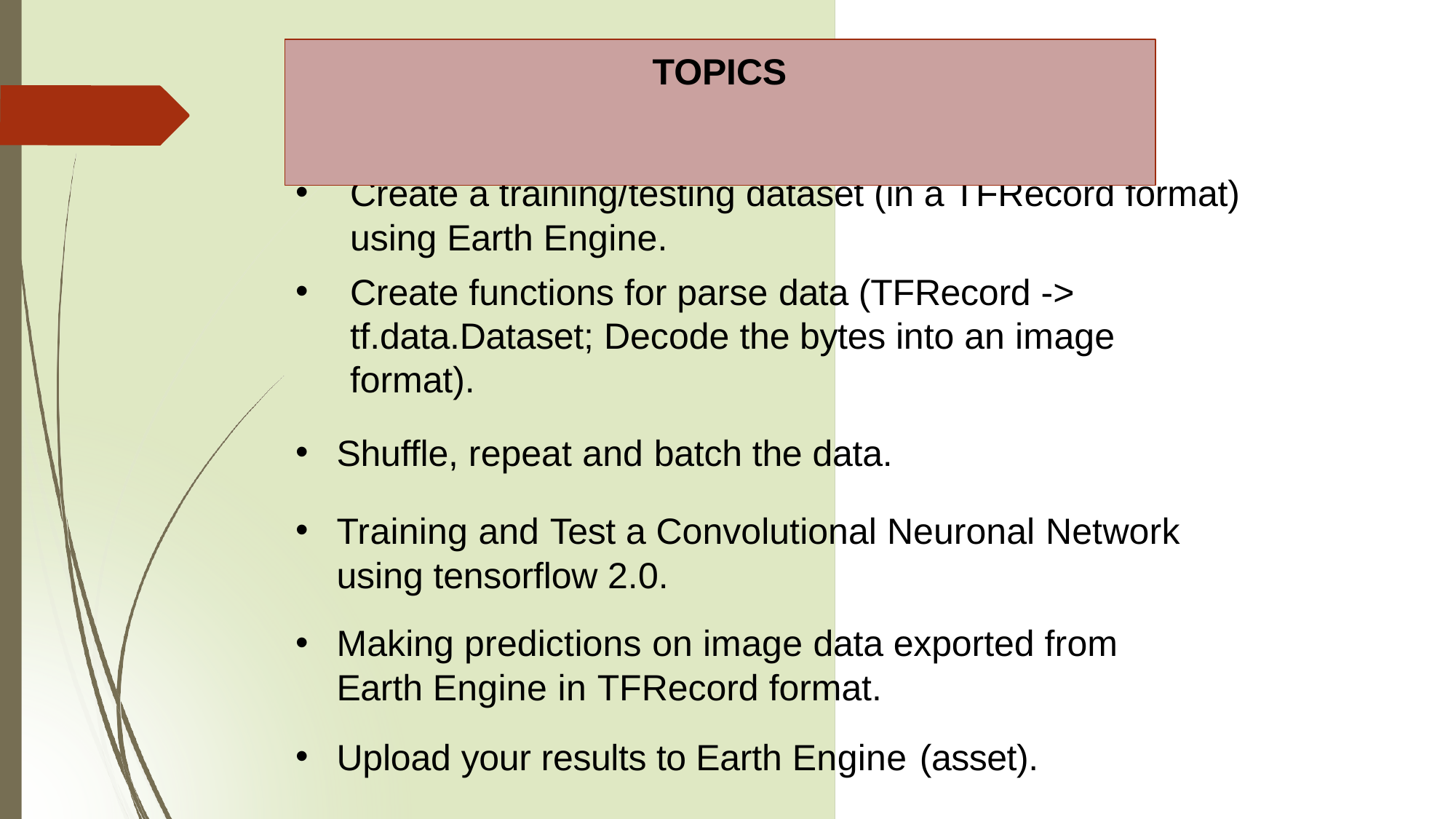

# TOPICS
Create a training/testing dataset (in a TFRecord format)  using Earth Engine.
Create functions for parse data (TFRecord ->  tf.data.Dataset; Decode the bytes into an image  format).
Shuffle, repeat and batch the data.
Training and Test a Convolutional Neuronal Network
using tensorflow 2.0.
Making predictions on image data exported from
Earth Engine in TFRecord format.
Upload your results to Earth Engine (asset).